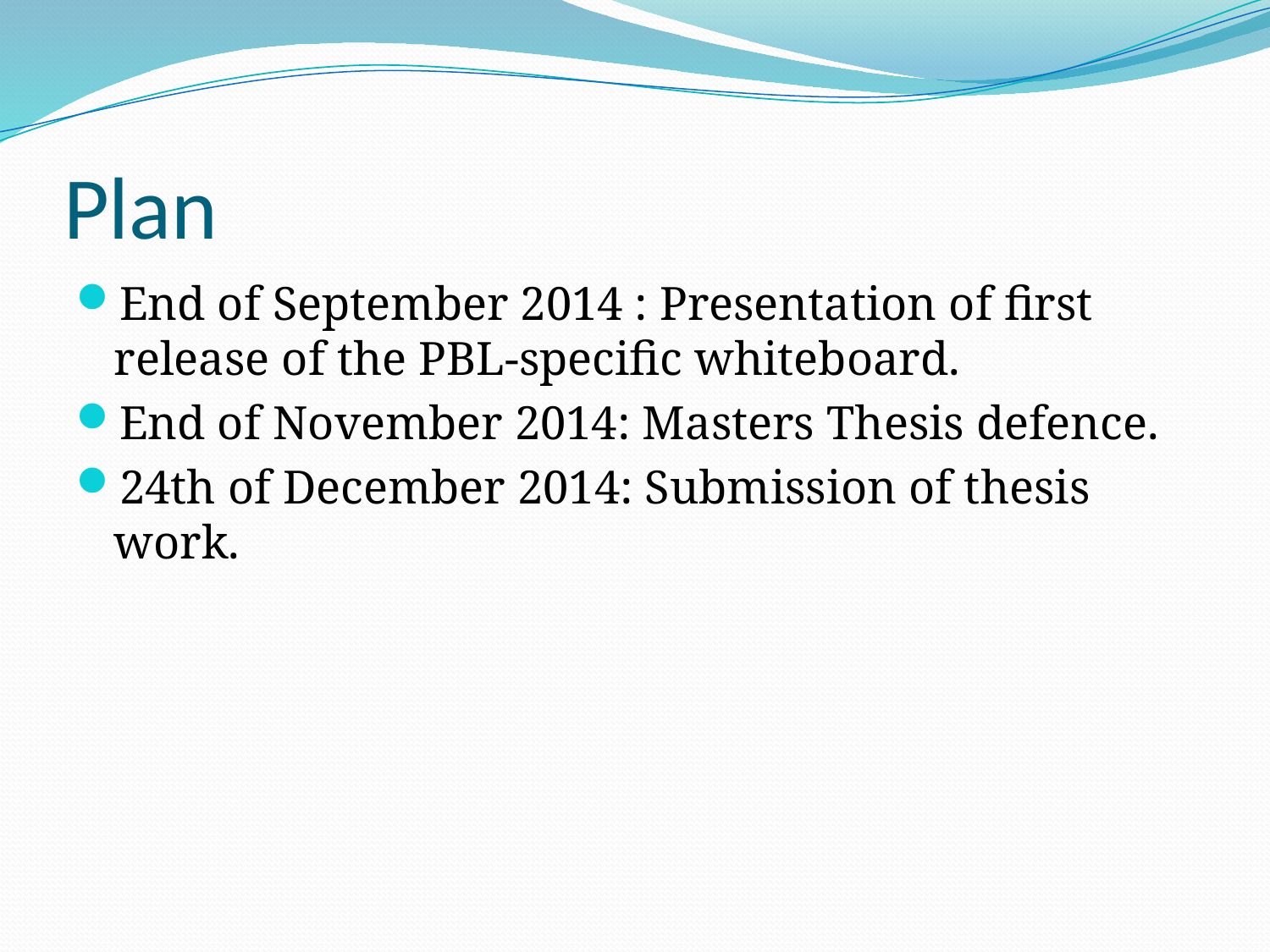

# Plan
End of September 2014 : Presentation of first release of the PBL-specific whiteboard.
End of November 2014: Masters Thesis defence.
24th of December 2014: Submission of thesis work.